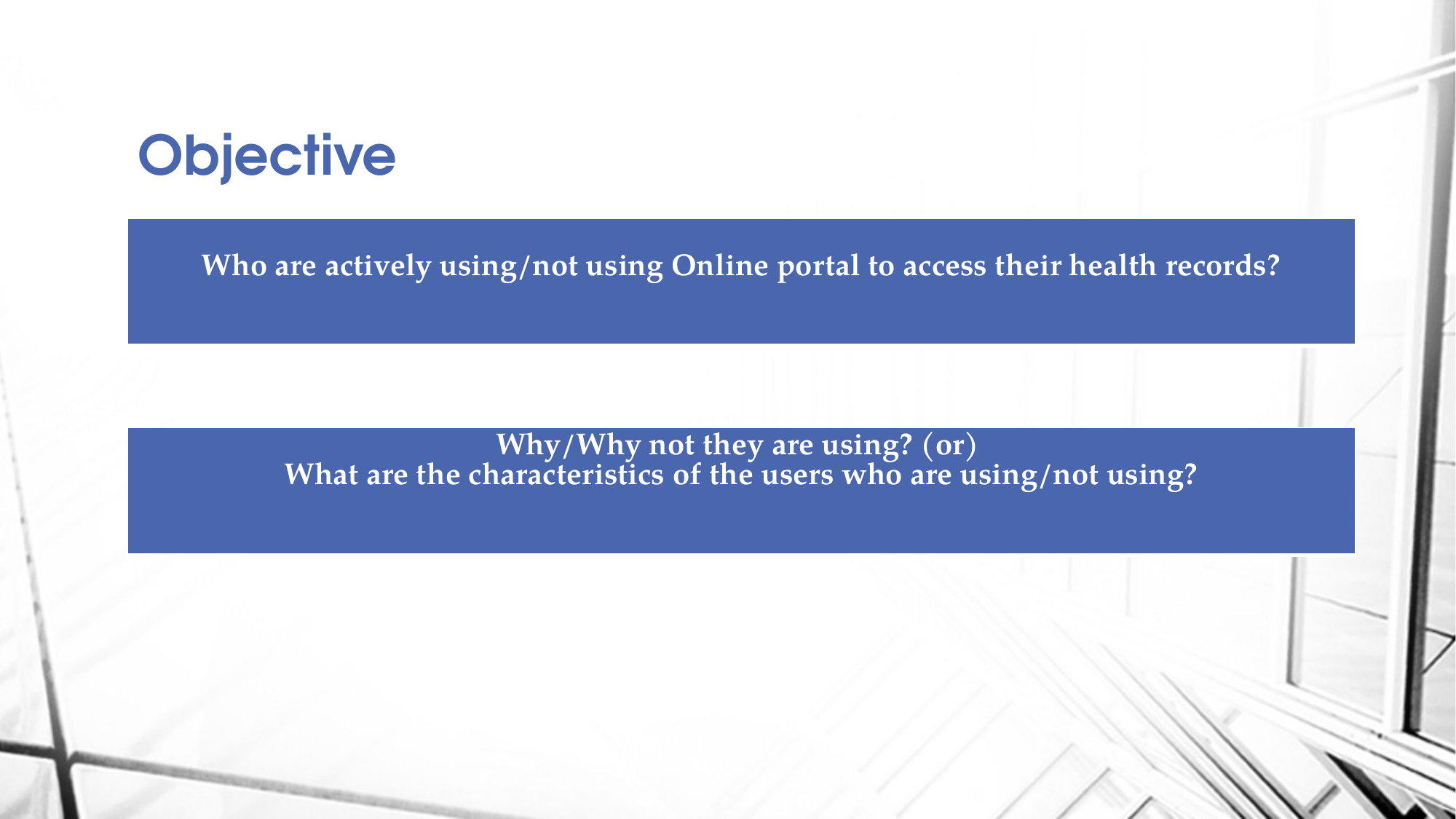

# Objective
| Who are actively using/not using Online portal to access their health records? |
| --- |
| Why/Why not they are using? (or) What are the characteristics of the users who are using/not using? |
| --- |